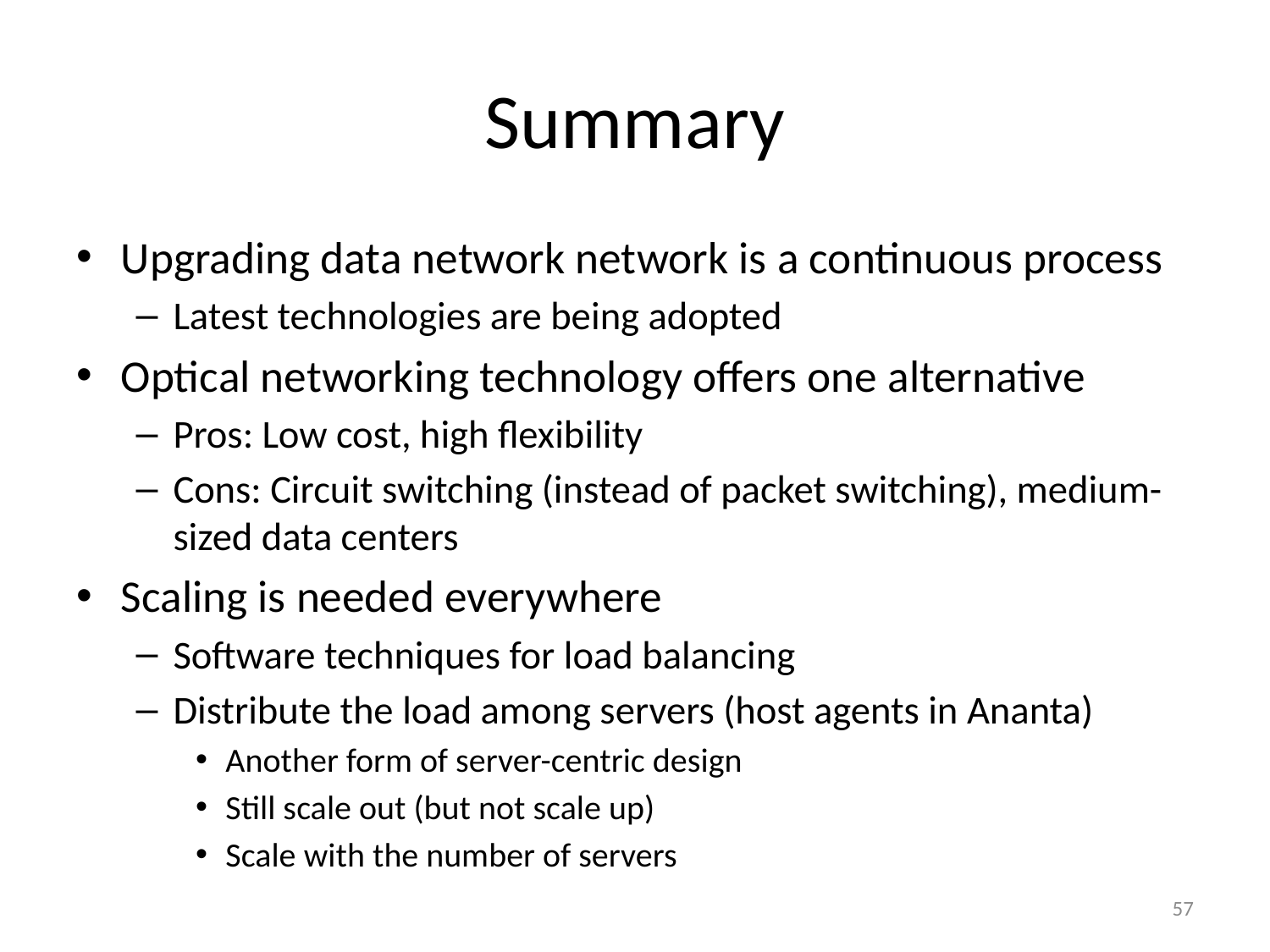

# Summary
Upgrading data network network is a continuous process
Latest technologies are being adopted
Optical networking technology offers one alternative
Pros: Low cost, high flexibility
Cons: Circuit switching (instead of packet switching), medium-sized data centers
Scaling is needed everywhere
Software techniques for load balancing
Distribute the load among servers (host agents in Ananta)
Another form of server-centric design
Still scale out (but not scale up)
Scale with the number of servers
57